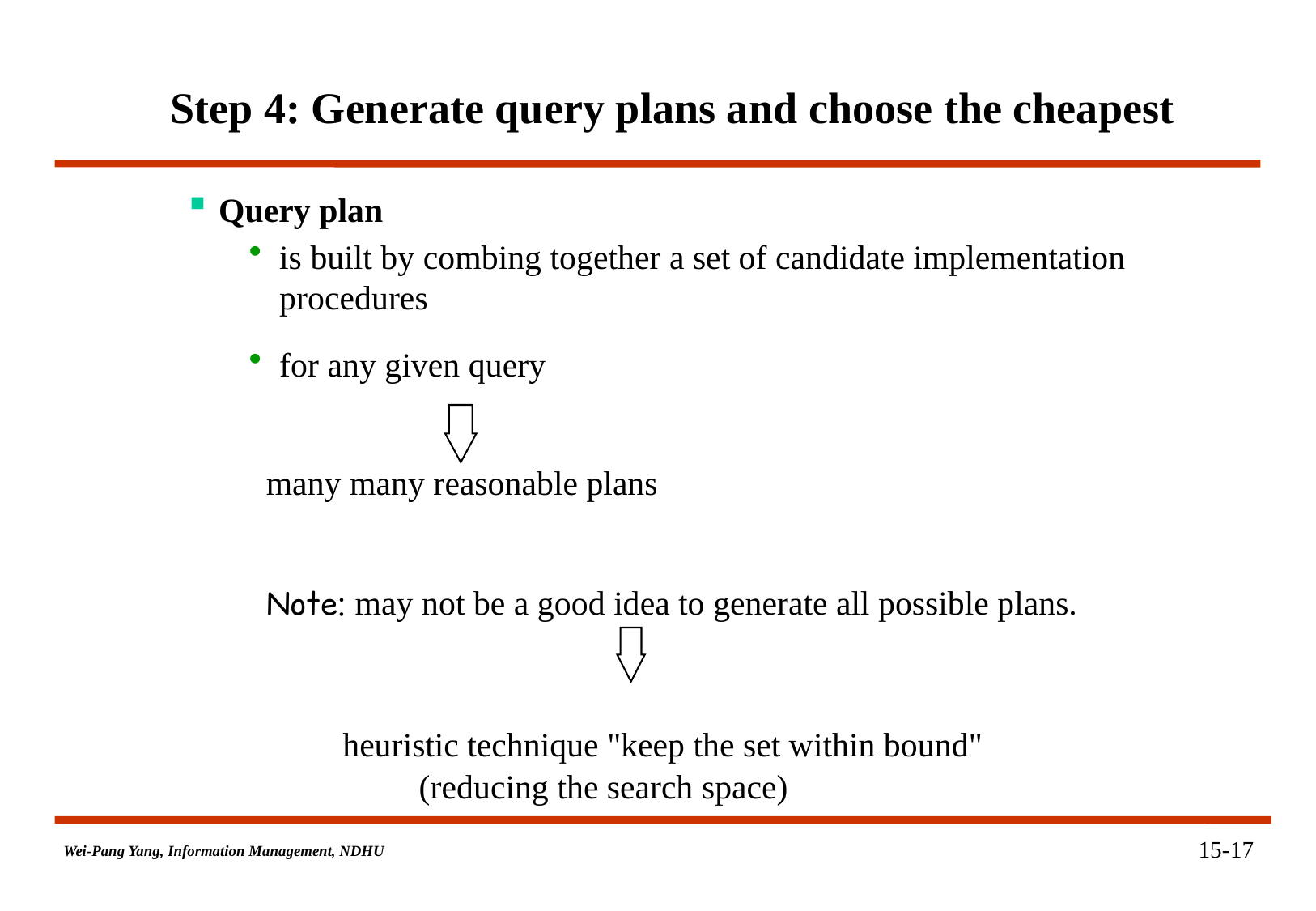

# Step 4: Generate query plans and choose the cheapest
Query plan
is built by combing together a set of candidate implementation procedures
for any given query

  many many reasonable plans
  Note: may not be a good idea to generate all possible plans.

           heuristic technique "keep the set within bound"
                    (reducing the search space)

15-17